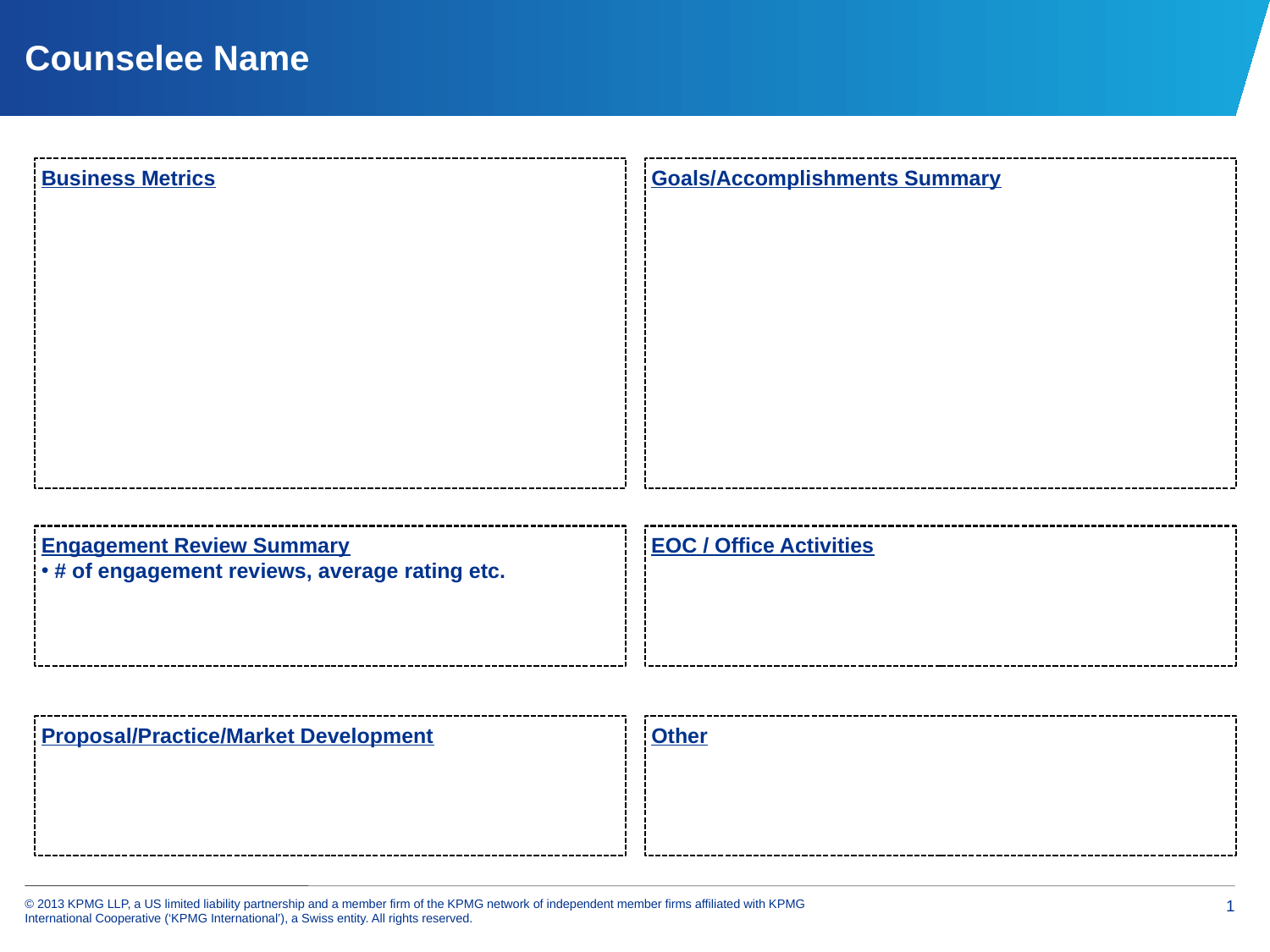

# Counselee Name
Business Metrics
Goals/Accomplishments Summary

Engagement Review Summary
 # of engagement reviews, average rating etc.
EOC / Office Activities

Proposal/Practice/Market Development
Other